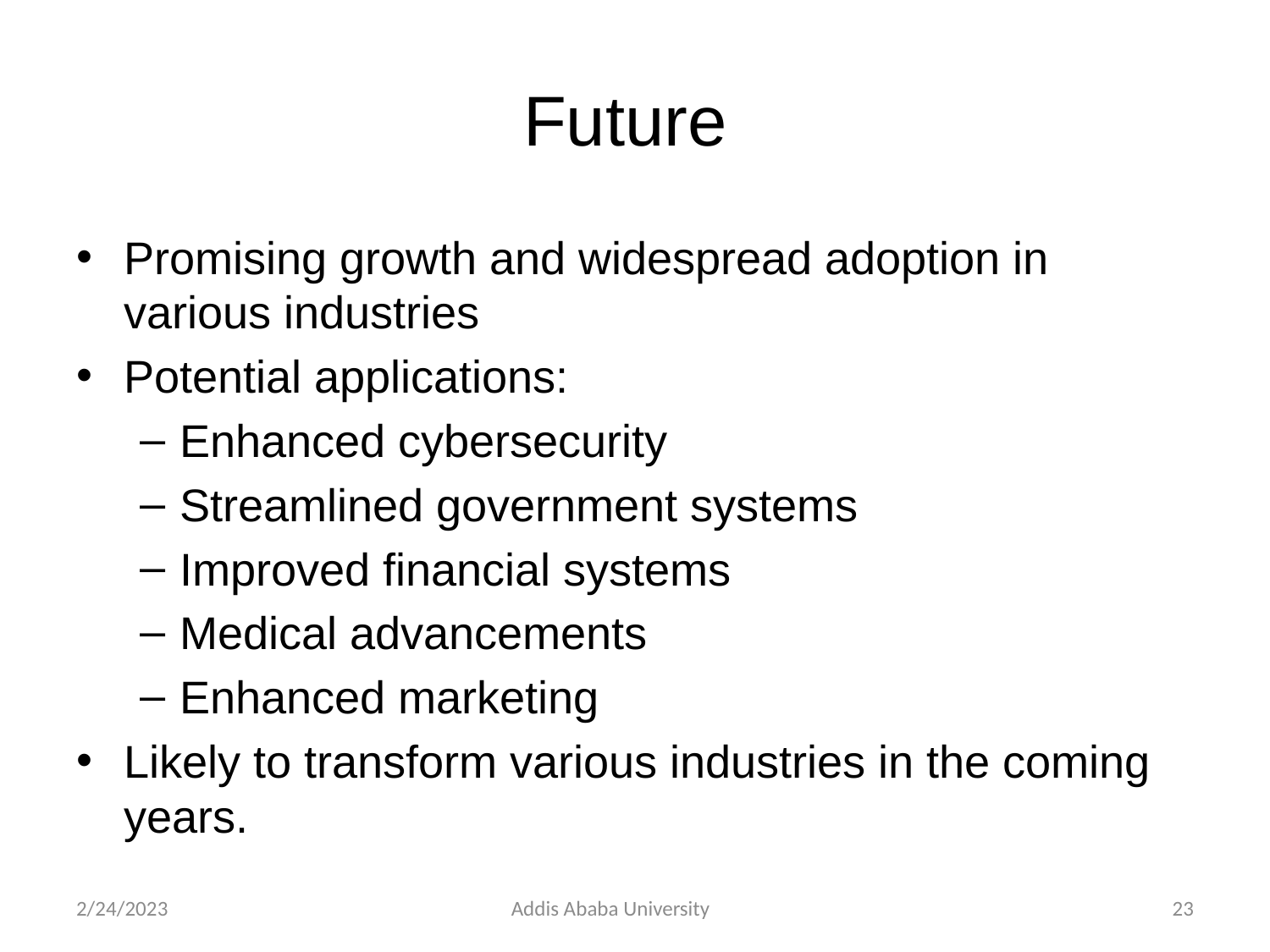

# Future
Promising growth and widespread adoption in various industries
Potential applications:
Enhanced cybersecurity
Streamlined government systems
Improved financial systems
Medical advancements
Enhanced marketing
Likely to transform various industries in the coming years.

2/24/2023
Addis Ababa University
23